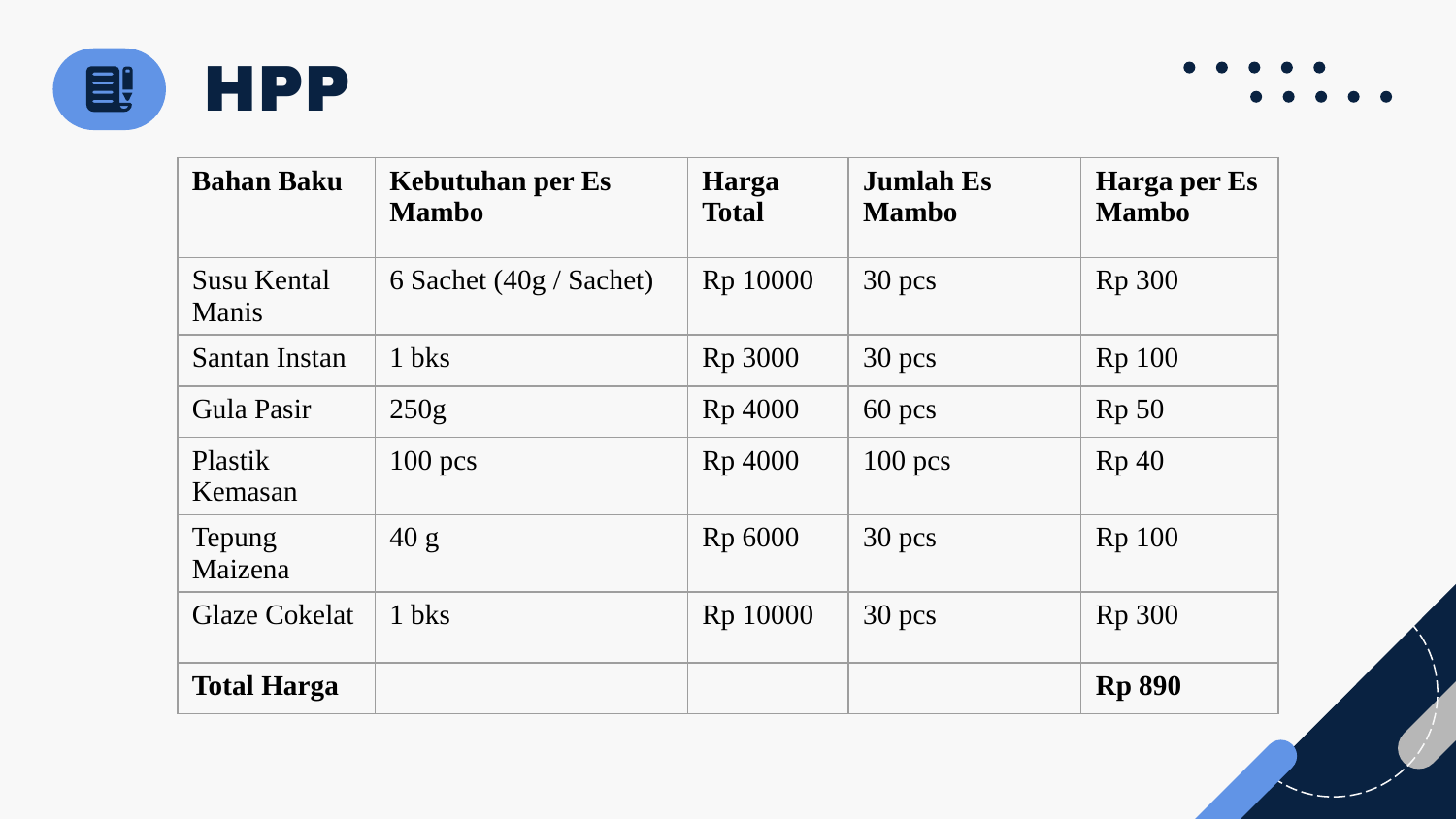

# HPP

| Bahan Baku | Kebutuhan per Es Mambo | Harga Total | Jumlah Es Mambo | Harga per Es Mambo |
| --- | --- | --- | --- | --- |
| Susu Kental Manis | 6 Sachet (40g / Sachet) | Rp 10000 | 30 pcs | Rp 300 |
| Santan Instan | 1 bks | Rp 3000 | 30 pcs | Rp 100 |
| Gula Pasir | 250g | Rp 4000 | 60 pcs | Rp 50 |
| Plastik Kemasan | 100 pcs | Rp 4000 | 100 pcs | Rp 40 |
| Tepung Maizena | 40 g | Rp 6000 | 30 pcs | Rp 100 |
| Glaze Cokelat | 1 bks | Rp 10000 | 30 pcs | Rp 300 |
| Total Harga |  |  |  | Rp 890 |